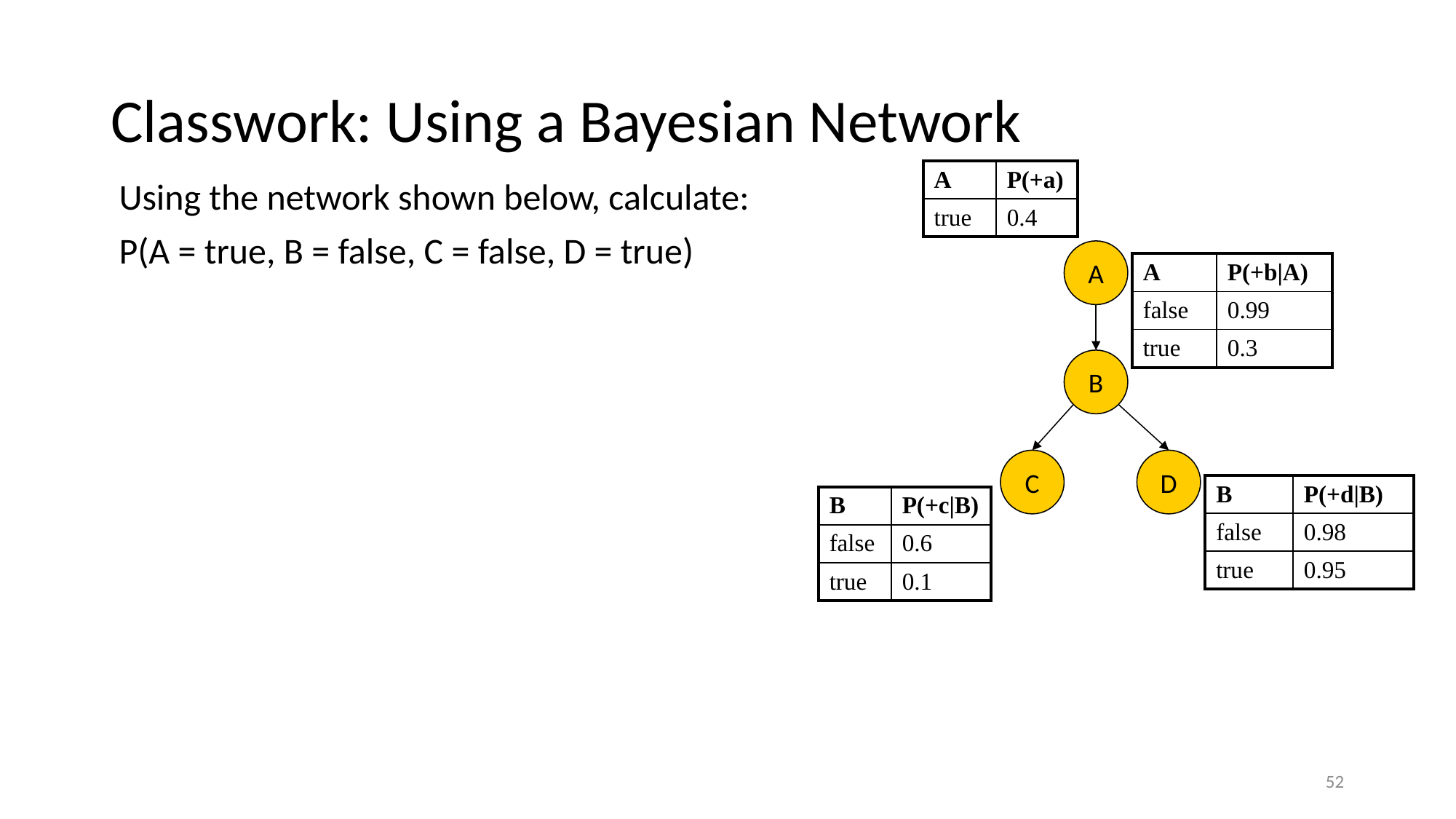

# Classwork: Using a Bayesian Network
| A | P(+a) |
| --- | --- |
| true | 0.4 |
Using the network shown below, calculate:
P(A = true, B = false, C = false, D = true)
A
| A | P(+b|A) |
| --- | --- |
| false | 0.99 |
| true | 0.3 |
B
C
D
| B | P(+d|B) |
| --- | --- |
| false | 0.98 |
| true | 0.95 |
| B | P(+c|B) |
| --- | --- |
| false | 0.6 |
| true | 0.1 |
52